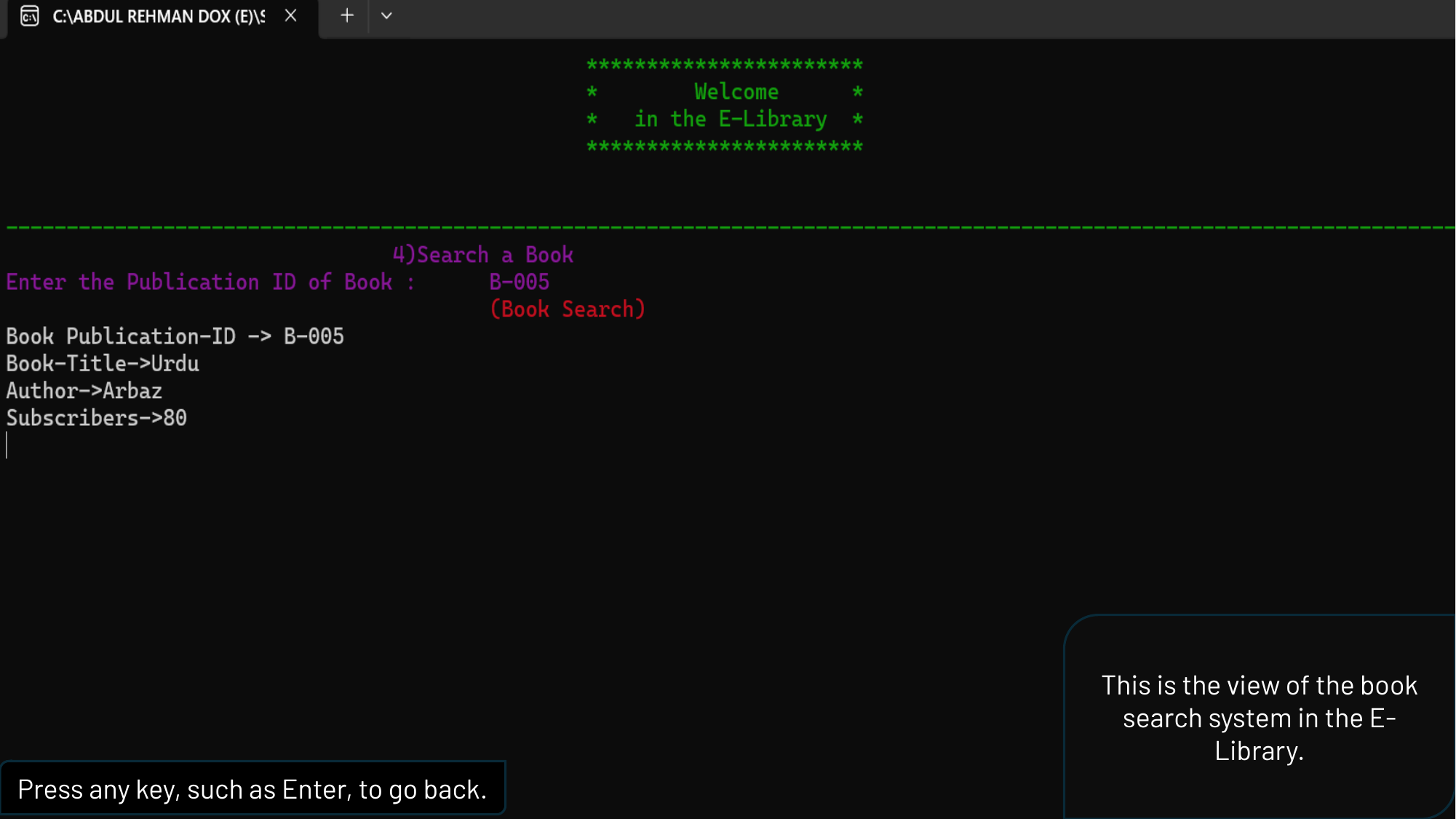

This is the view of the book search system in the E-Library.
Press any key, such as Enter, to go back.